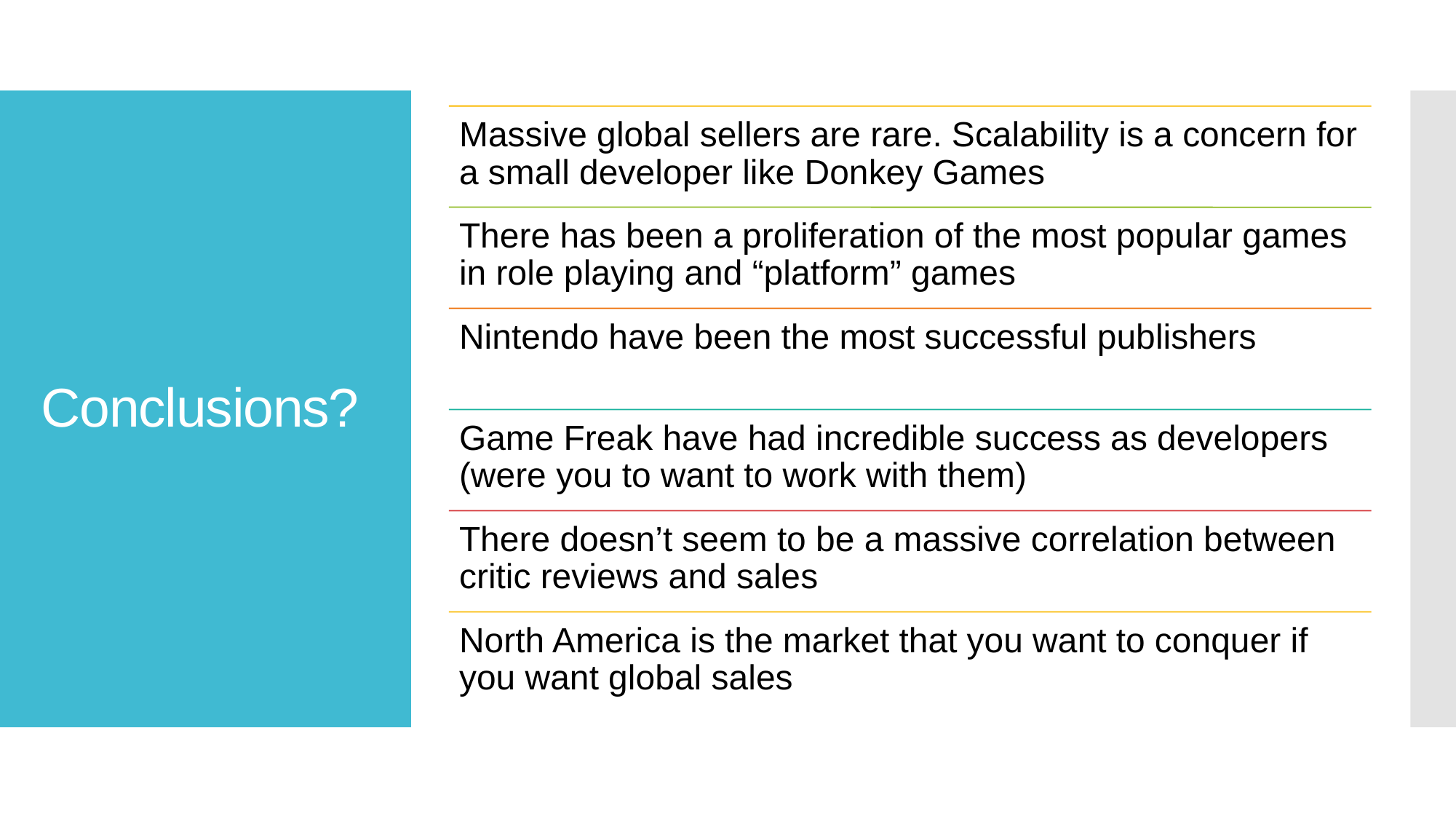

Massive global sellers are rare. Scalability is a concern for a small developer like Donkey Games
There has been a proliferation of the most popular games in role playing and “platform” games
Nintendo have been the most successful publishers
Game Freak have had incredible success as developers (were you to want to work with them)
There doesn’t seem to be a massive correlation between critic reviews and sales
North America is the market that you want to conquer if you want global sales
# Conclusions?